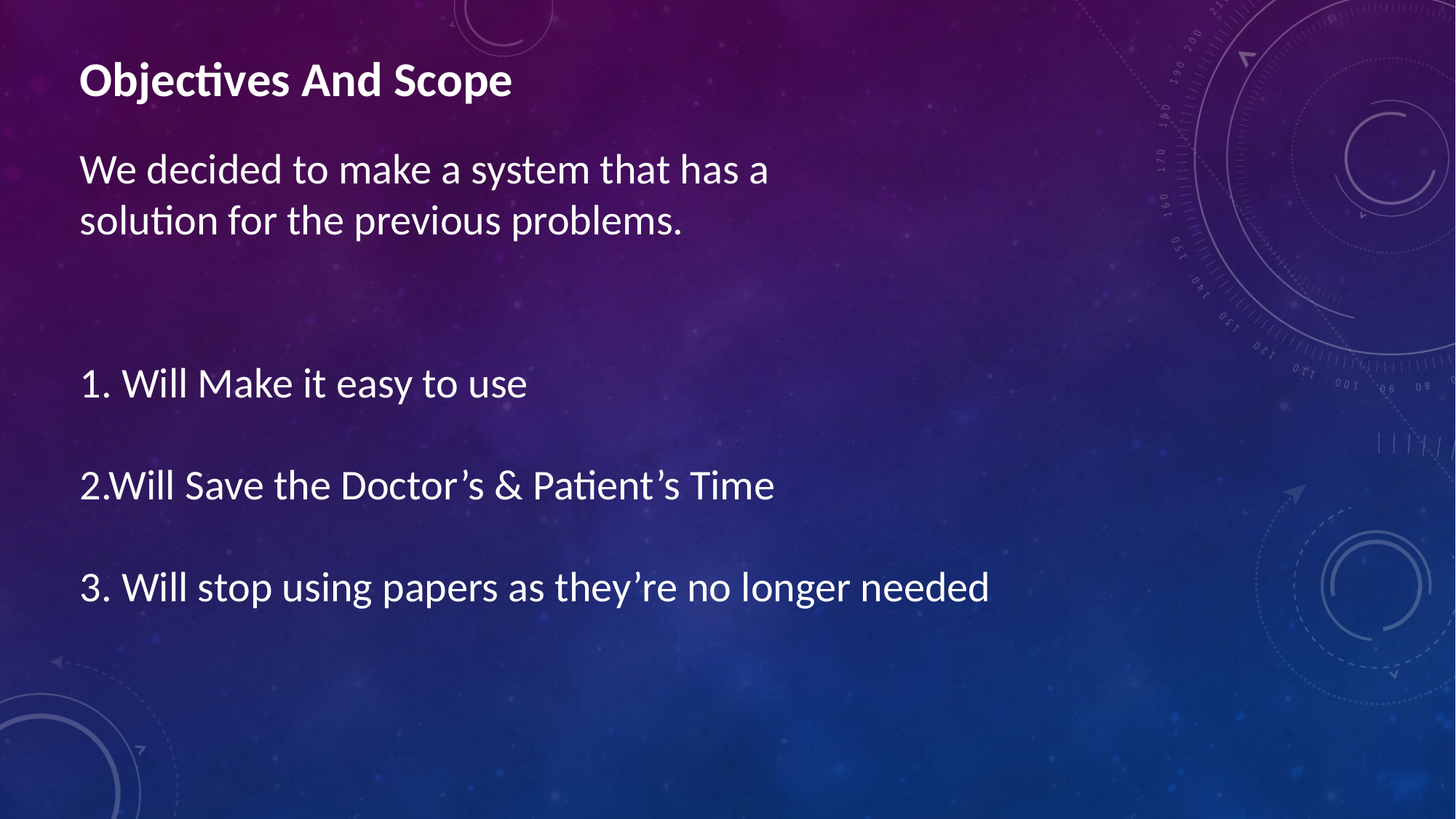

Objectives And Scope
We decided to make a system that has a solution for the previous problems.
1. Will Make it easy to use
2.Will Save the Doctor’s & Patient’s Time
3. Will stop using papers as they’re no longer needed